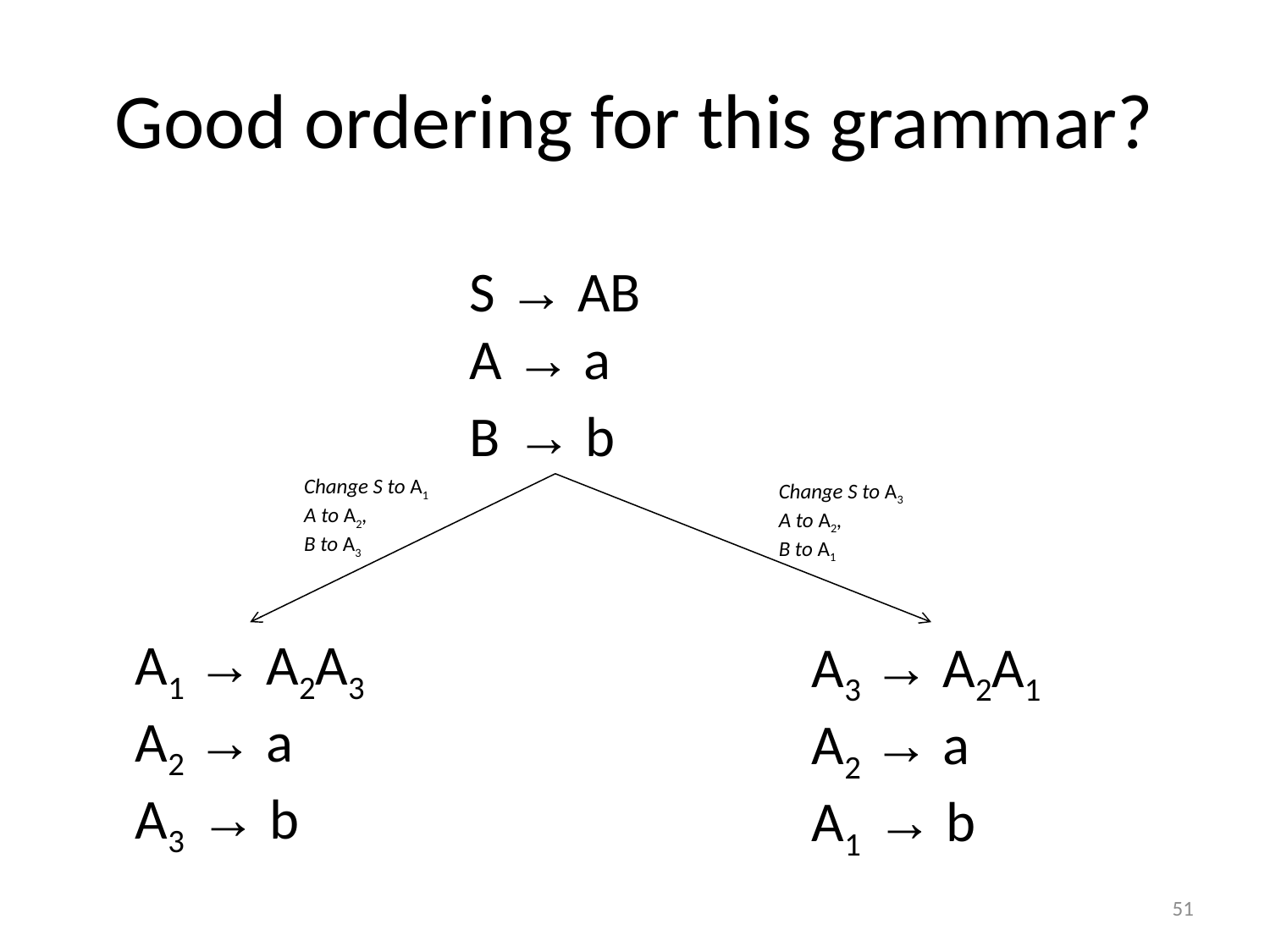

# Good ordering for this grammar?
S → AB
A → a
B → b
Change S to A1
A to A2,
B to A3
Change S to A3
A to A2,
B to A1
A1 → A2A3
A2 → a
A3 → b
A3 → A2A1
A2 → a
A1 → b
51